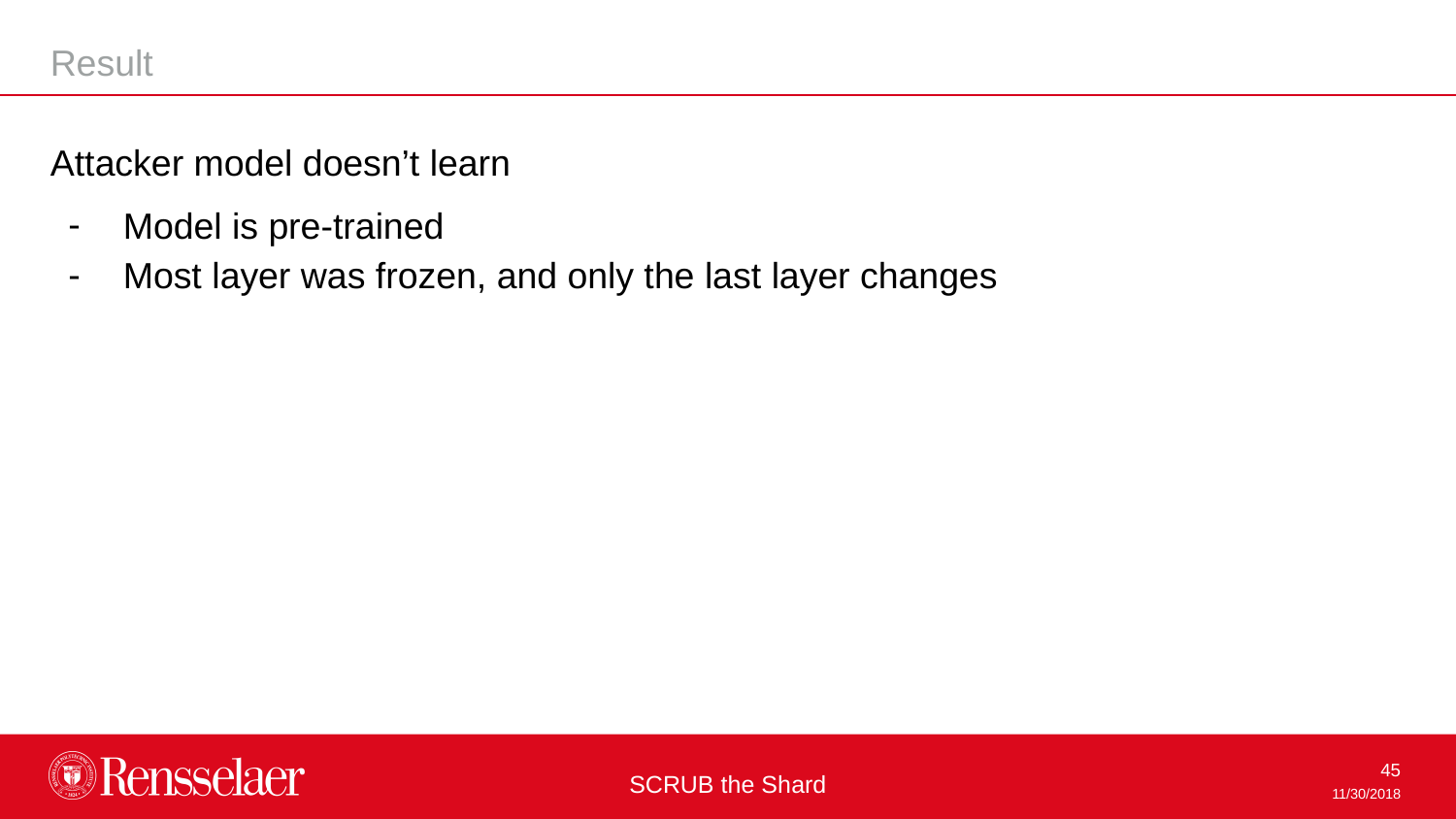

Result
Attacker model doesn’t learn
Model is pre-trained
Most layer was frozen, and only the last layer changes
SCRUB the Shard